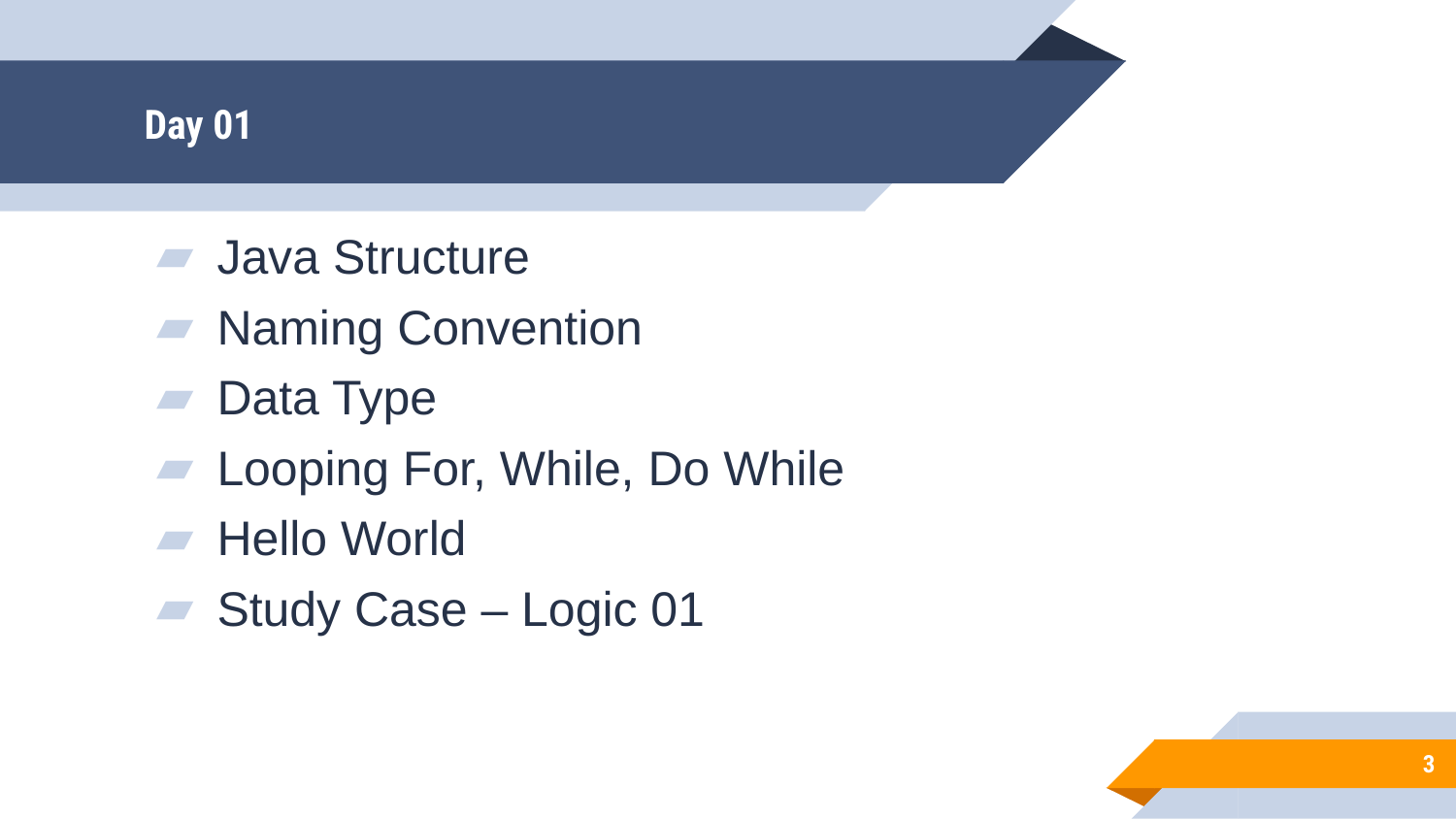

# Day 01
Java Structure
Naming Convention
Data Type
Looping For, While, Do While
Hello World
Study Case – Logic 01

3